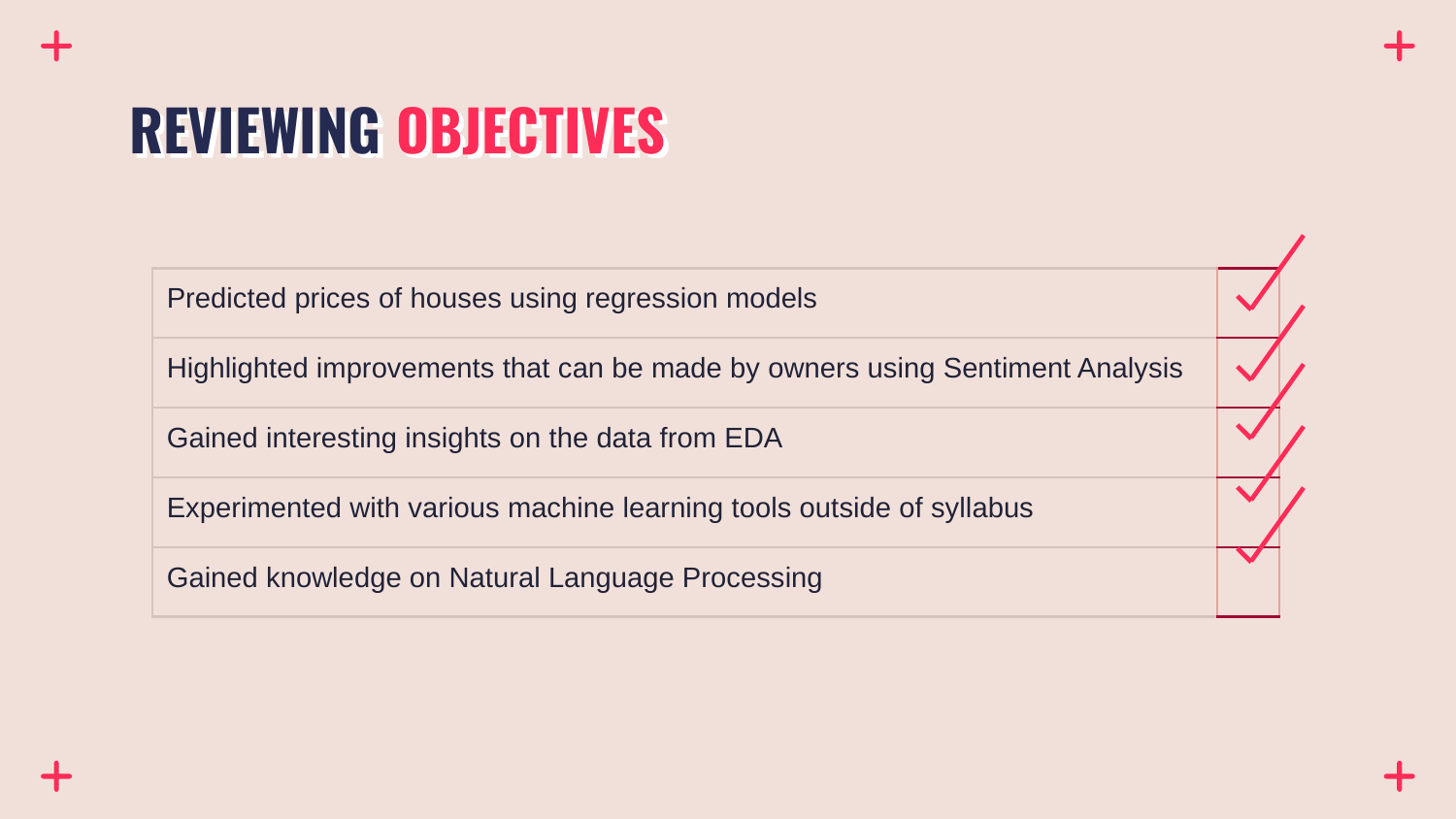

# REVIEWING OBJECTIVES
| Predicted prices of houses using regression models |  |
| --- | --- |
| Highlighted improvements that can be made by owners using Sentiment Analysis |  |
| Gained interesting insights on the data from EDA |  |
| Experimented with various machine learning tools outside of syllabus |  |
| Gained knowledge on Natural Language Processing |  |